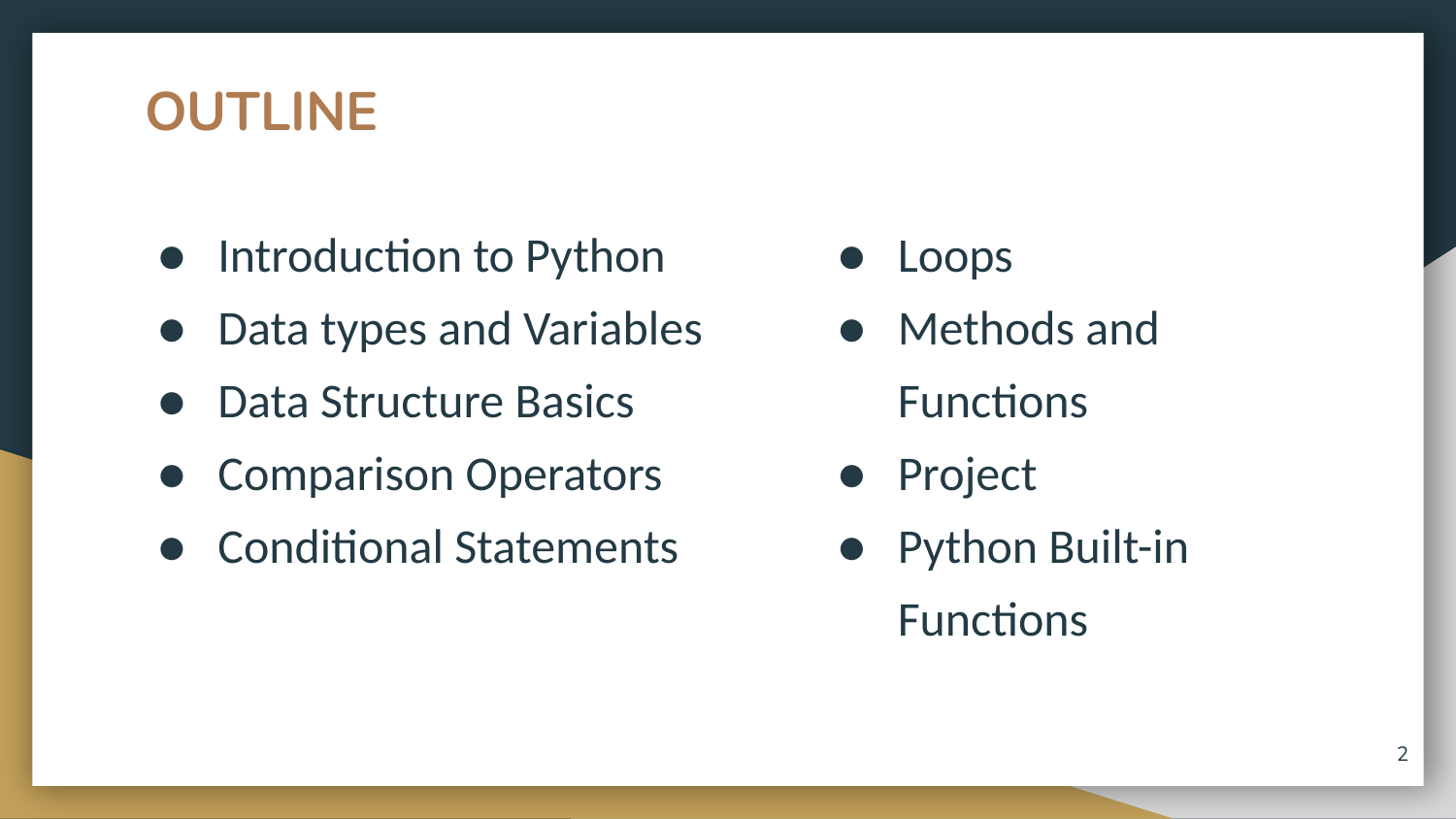

# OUTLINE
| Introduction to Python Data types and Variables Data Structure Basics Comparison Operators Conditional Statements | Loops Methods and Functions Project Python Built-in Functions |
| --- | --- |
2